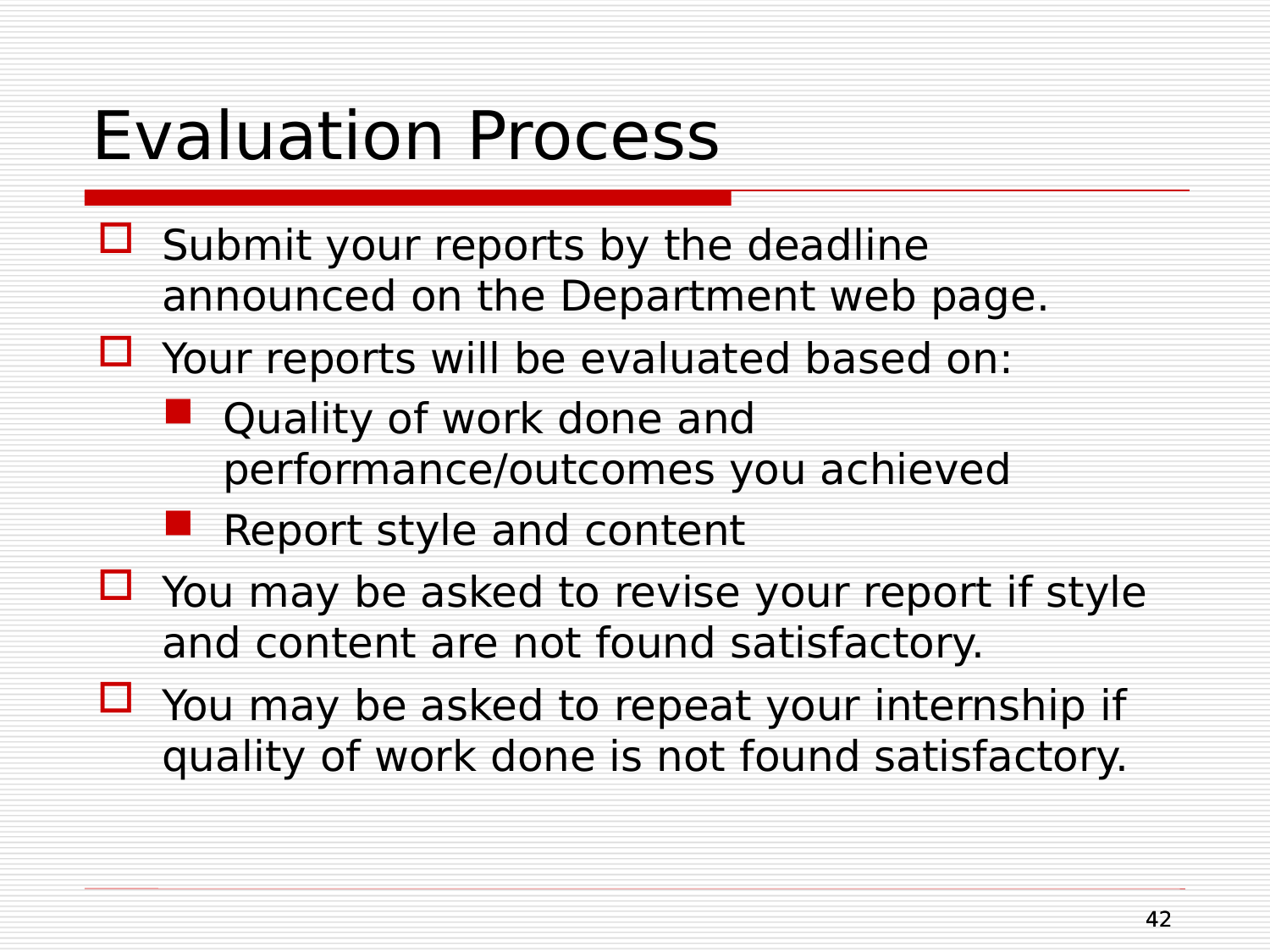

Evaluation Process
Submit your reports by the deadline announced on the Department web page.
Your reports will be evaluated based on:
Quality of work done and performance/outcomes you achieved
Report style and content
You may be asked to revise your report if style and content are not found satisfactory.
You may be asked to repeat your internship if quality of work done is not found satisfactory.
42
42